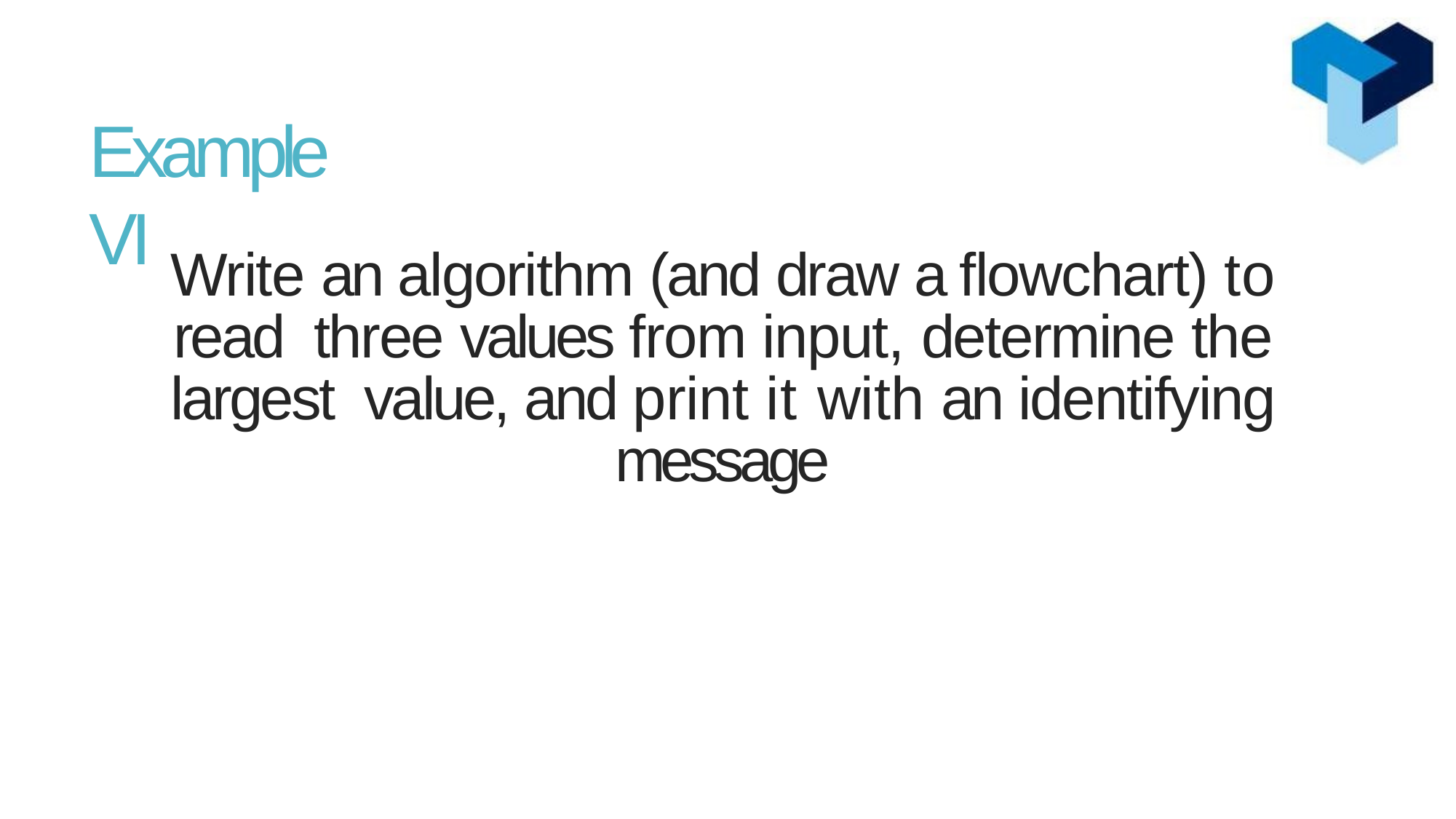

Example VI
Write an algorithm (and draw a flowchart) to read  three values from input, determine the largest  value, and print it with an identifying message